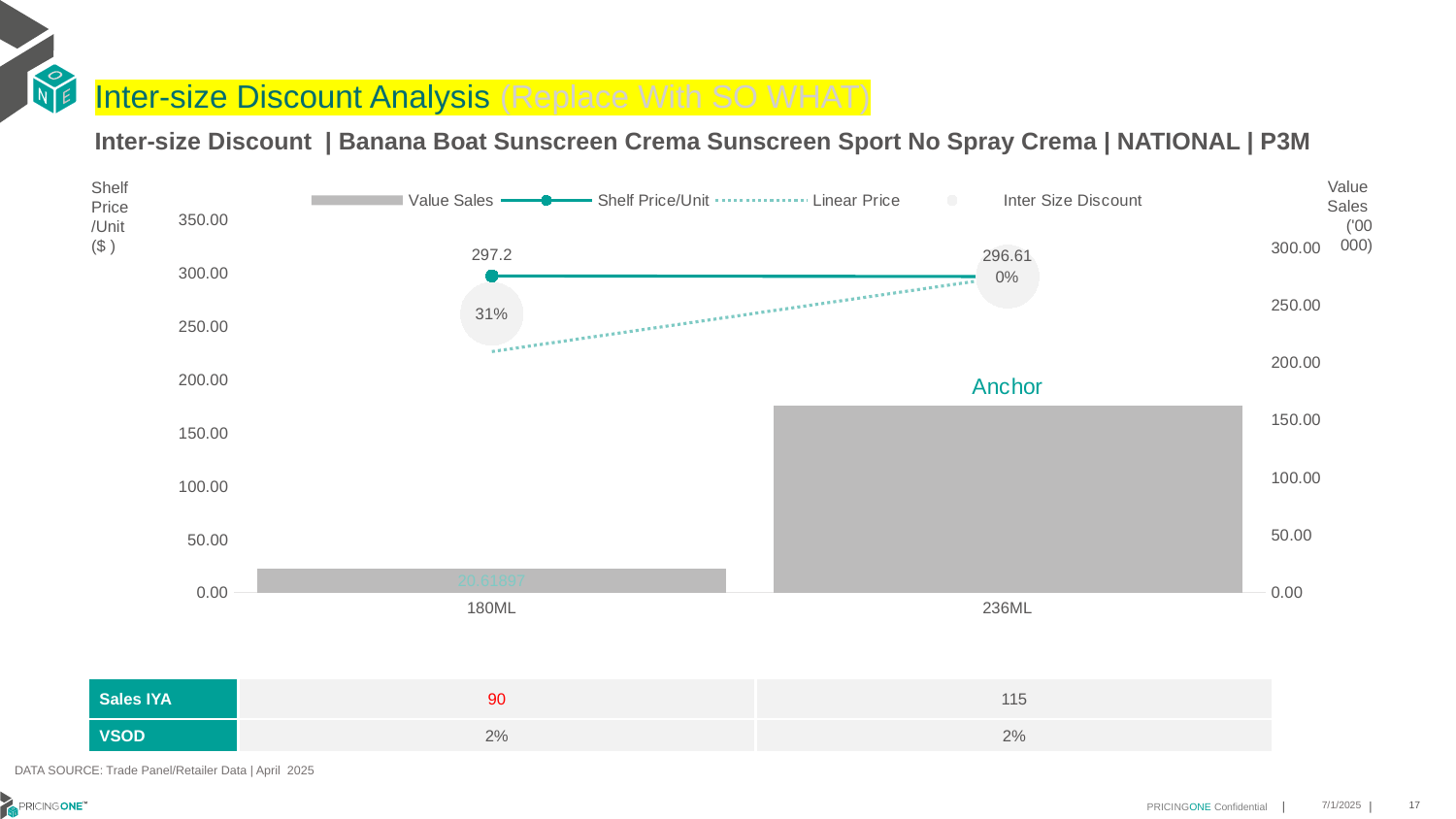

# Inter-size Discount Analysis (Replace With SO WHAT)
Inter-size Discount  | Banana Boat Sunscreen Crema Sunscreen Sport No Spray Crema | NATIONAL | P3M
Shelf
Price
/Unit
($ )

### Chart

| Category | Value Sales | Shelf Price/Unit | Linear Price | Inter Size Discount |
|---|---|---|---|---|
| 180ML | 20.61897 | 297.1966 | 226.22522033898306 | 261.7109101694915 |
| 236ML | 162.8563 | 296.6064 | 296.6064 | 296.6064 |
Value
Sales
('00 000)
| Sales IYA | 90 | 115 |
| --- | --- | --- |
| VSOD | 2% | 2% |
DATA SOURCE: Trade Panel/Retailer Data | April  2025

7/1/2025
17